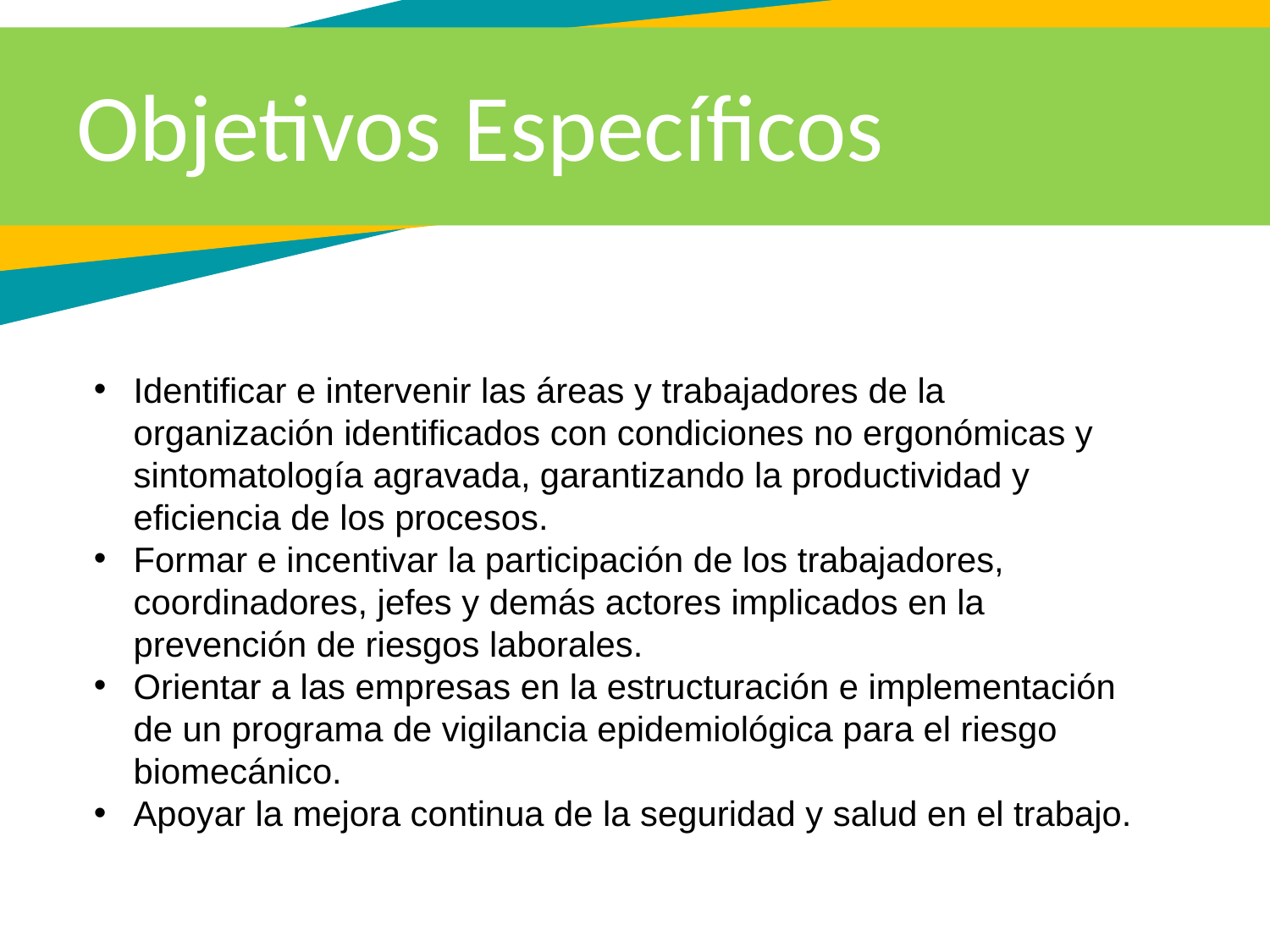

Objetivos Específicos
Identificar e intervenir las áreas y trabajadores de la organización identificados con condiciones no ergonómicas y sintomatología agravada, garantizando la productividad y eficiencia de los procesos.
Formar e incentivar la participación de los trabajadores, coordinadores, jefes y demás actores implicados en la prevención de riesgos laborales.
Orientar a las empresas en la estructuración e implementación de un programa de vigilancia epidemiológica para el riesgo biomecánico.
Apoyar la mejora continua de la seguridad y salud en el trabajo.